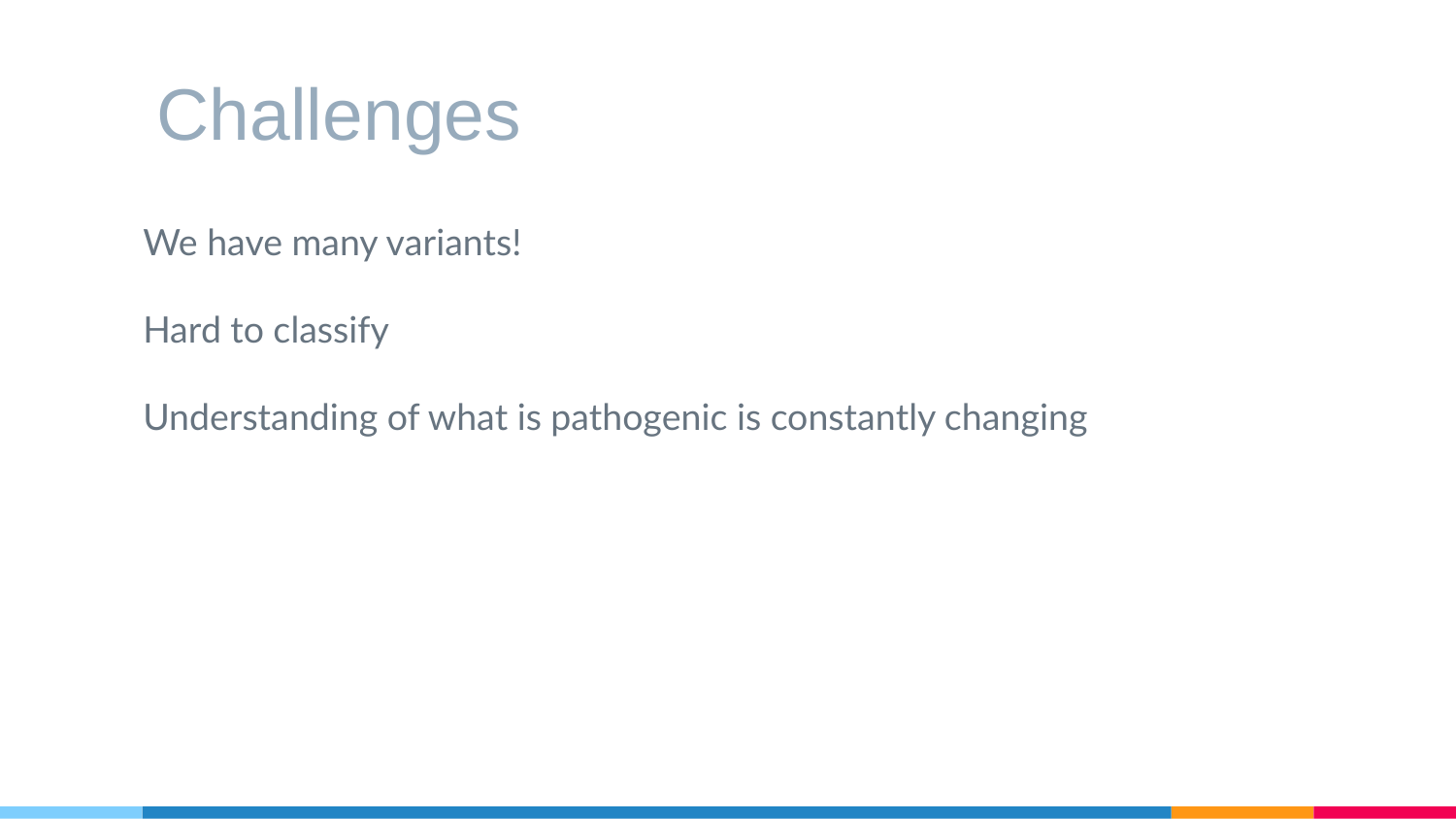

# Challenges
We have many variants!

Hard to classify

Understanding of what is pathogenic is constantly changing